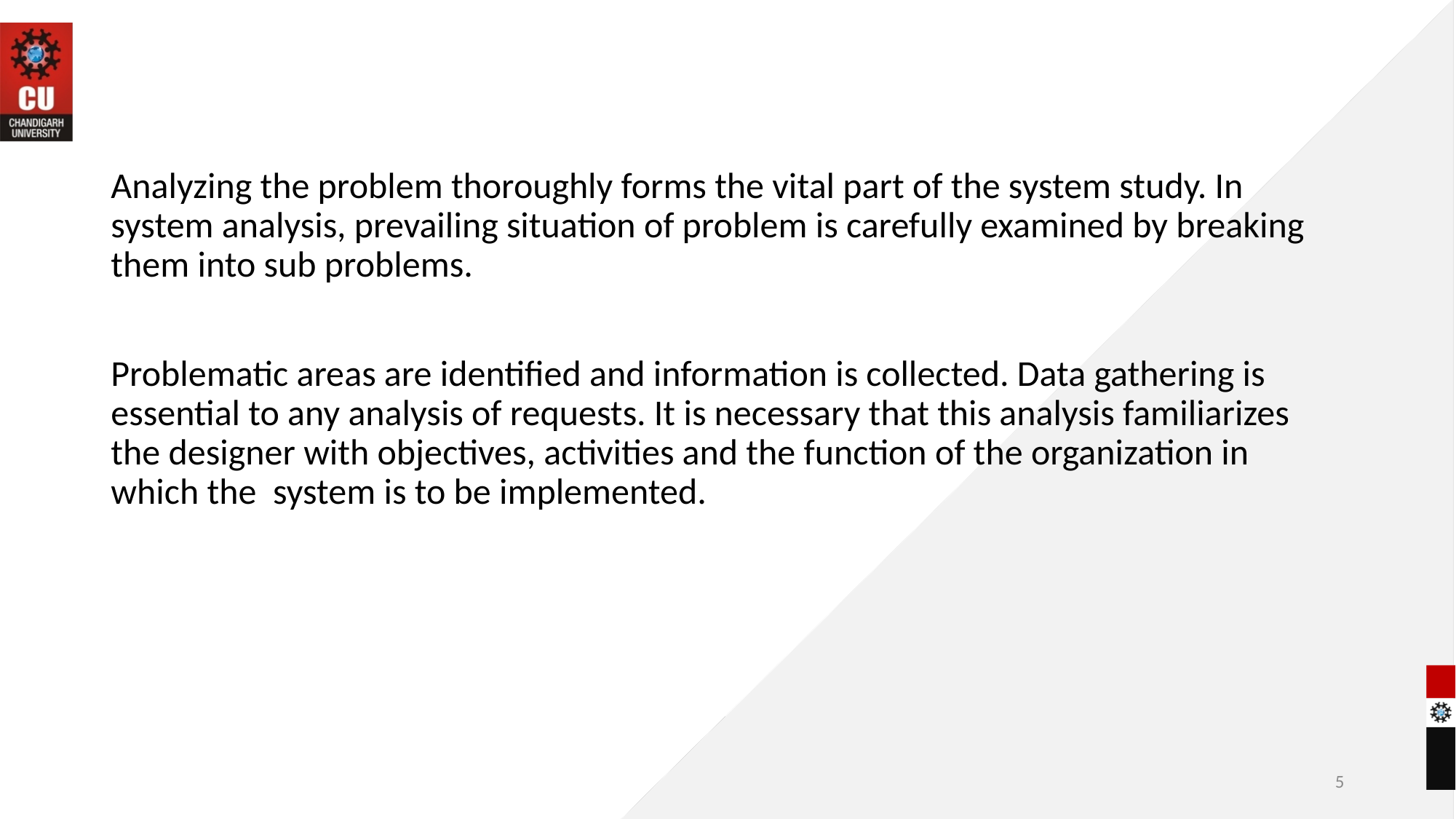

Analyzing the problem thoroughly forms the vital part of the system study. In system analysis, prevailing situation of problem is carefully examined by breaking them into sub problems.

Problematic areas are identified and information is collected. Data gathering is essential to any analysis of requests. It is necessary that this analysis familiarizes the designer with objectives, activities and the function of the organization in which the  system is to be implemented.

5